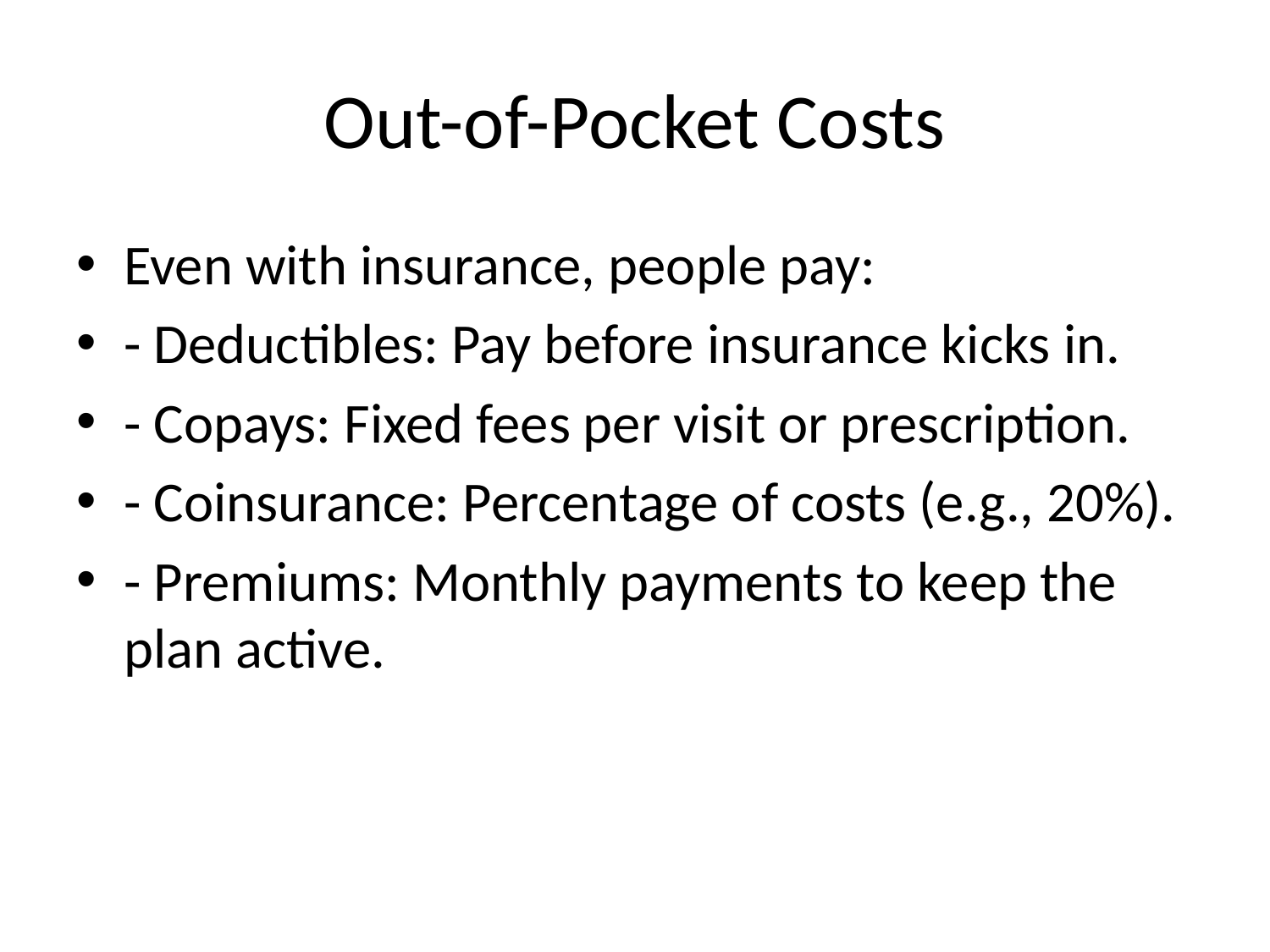

# Out-of-Pocket Costs
Even with insurance, people pay:
- Deductibles: Pay before insurance kicks in.
- Copays: Fixed fees per visit or prescription.
- Coinsurance: Percentage of costs (e.g., 20%).
- Premiums: Monthly payments to keep the plan active.